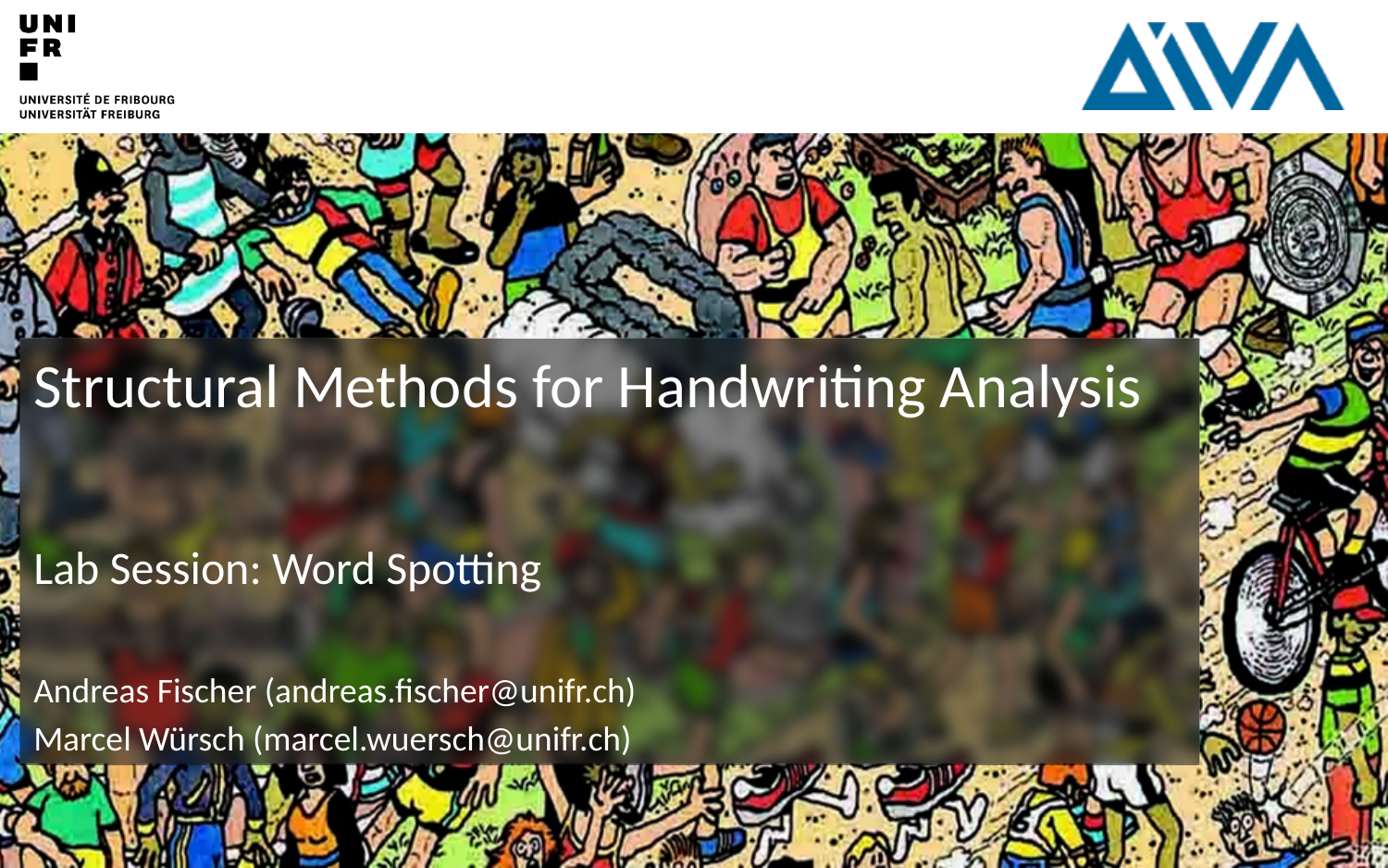

# Structural Methods for Handwriting Analysis

Lab Session: Word Spotting
Andreas Fischer (andreas.fischer@unifr.ch)
Marcel Würsch (marcel.wuersch@unifr.ch)